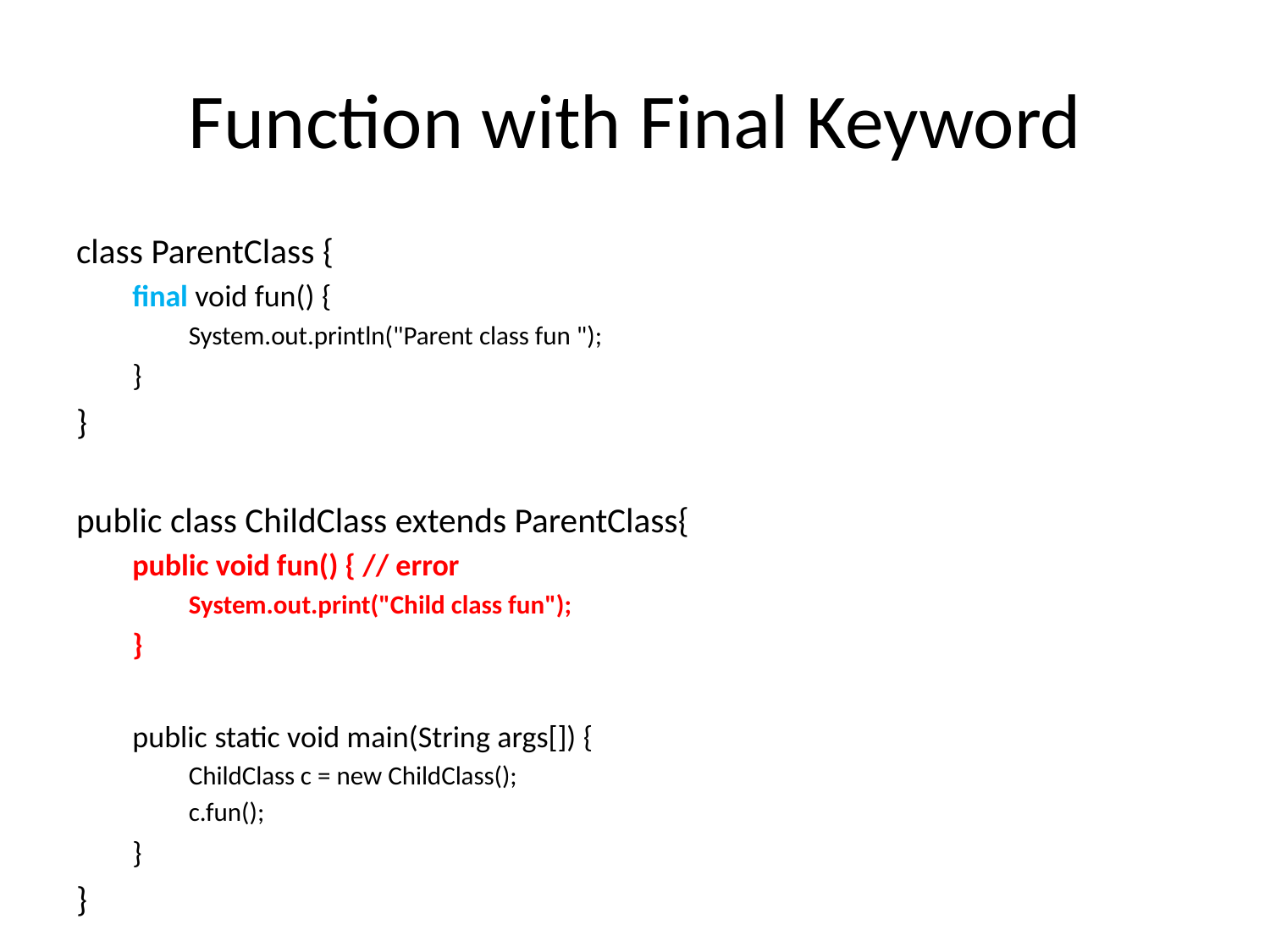

# Function with Final Keyword
class ParentClass {
final void fun() {
System.out.println("Parent class fun ");
}
}

public class ChildClass extends ParentClass{
public void fun() { // error
System.out.print("Child class fun");
}

public static void main(String args[]) {
ChildClass c = new ChildClass();
c.fun();
}
}